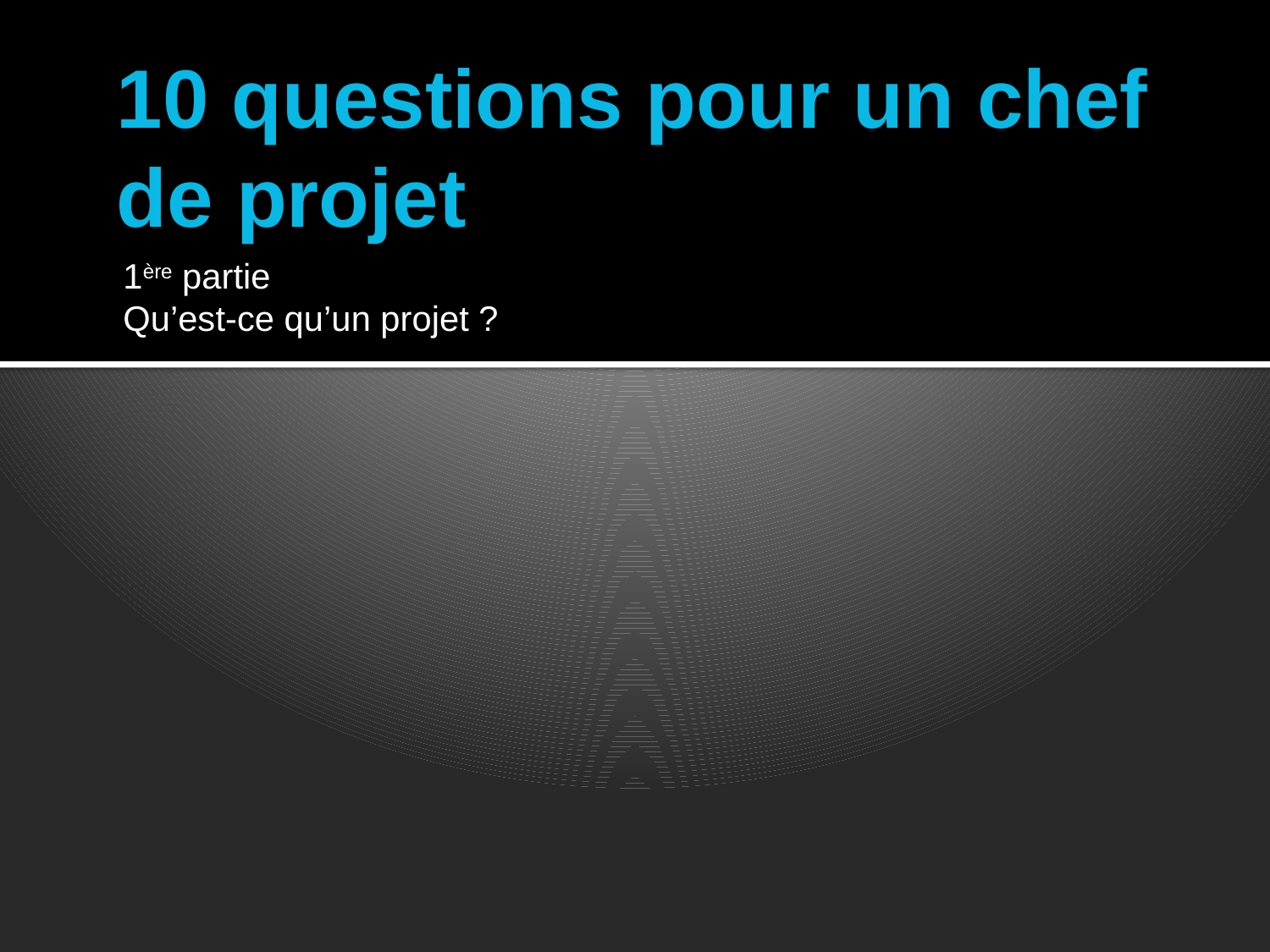

# 10 questions pour un chef de projet
1ère partie
Qu’est-ce qu’un projet ?